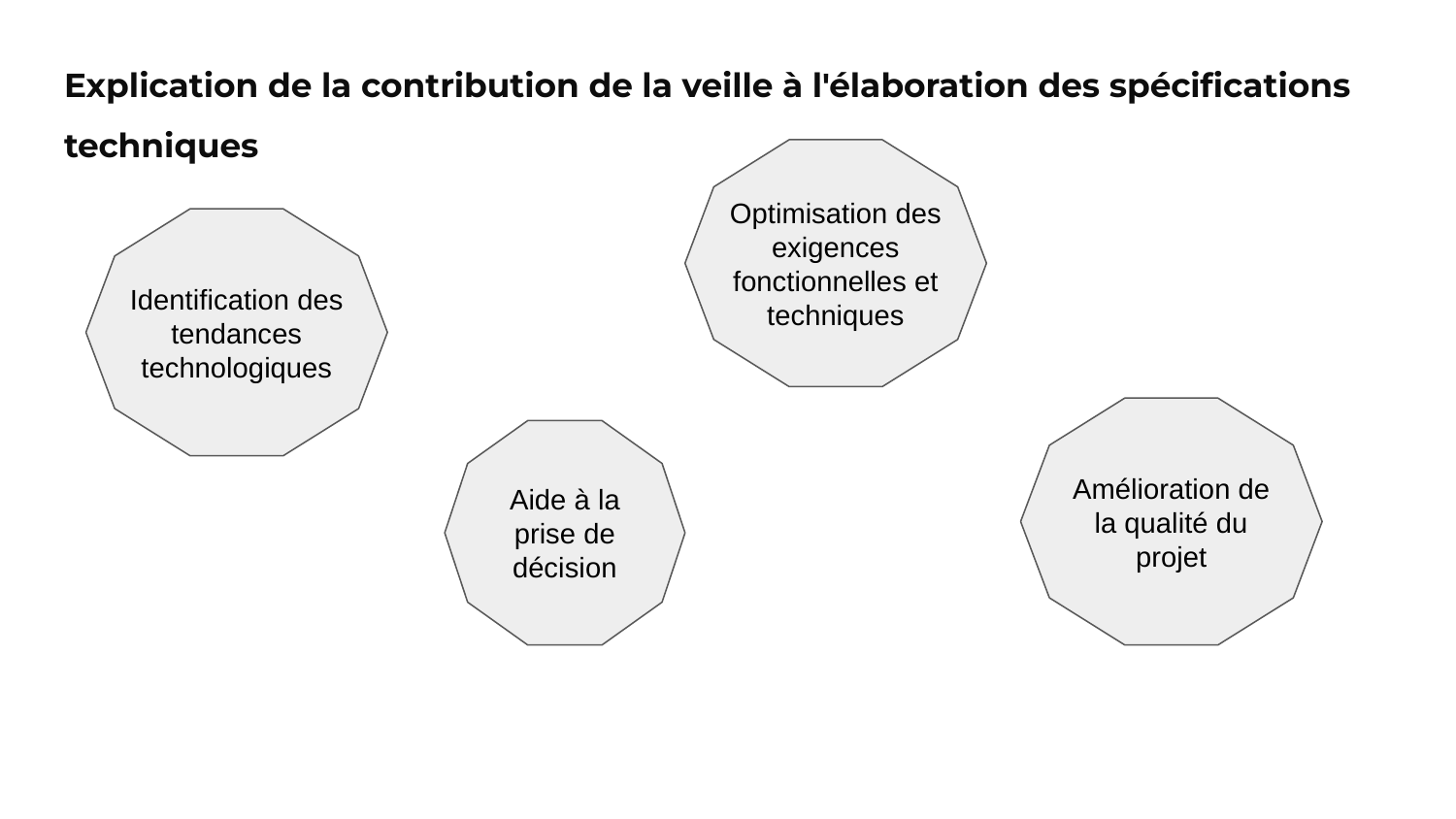

# Explication de la contribution de la veille à l'élaboration des spécifications techniques
Optimisation des exigences fonctionnelles et techniques
Identification des tendances technologiques
Amélioration de la qualité du projet
Aide à la prise de décision